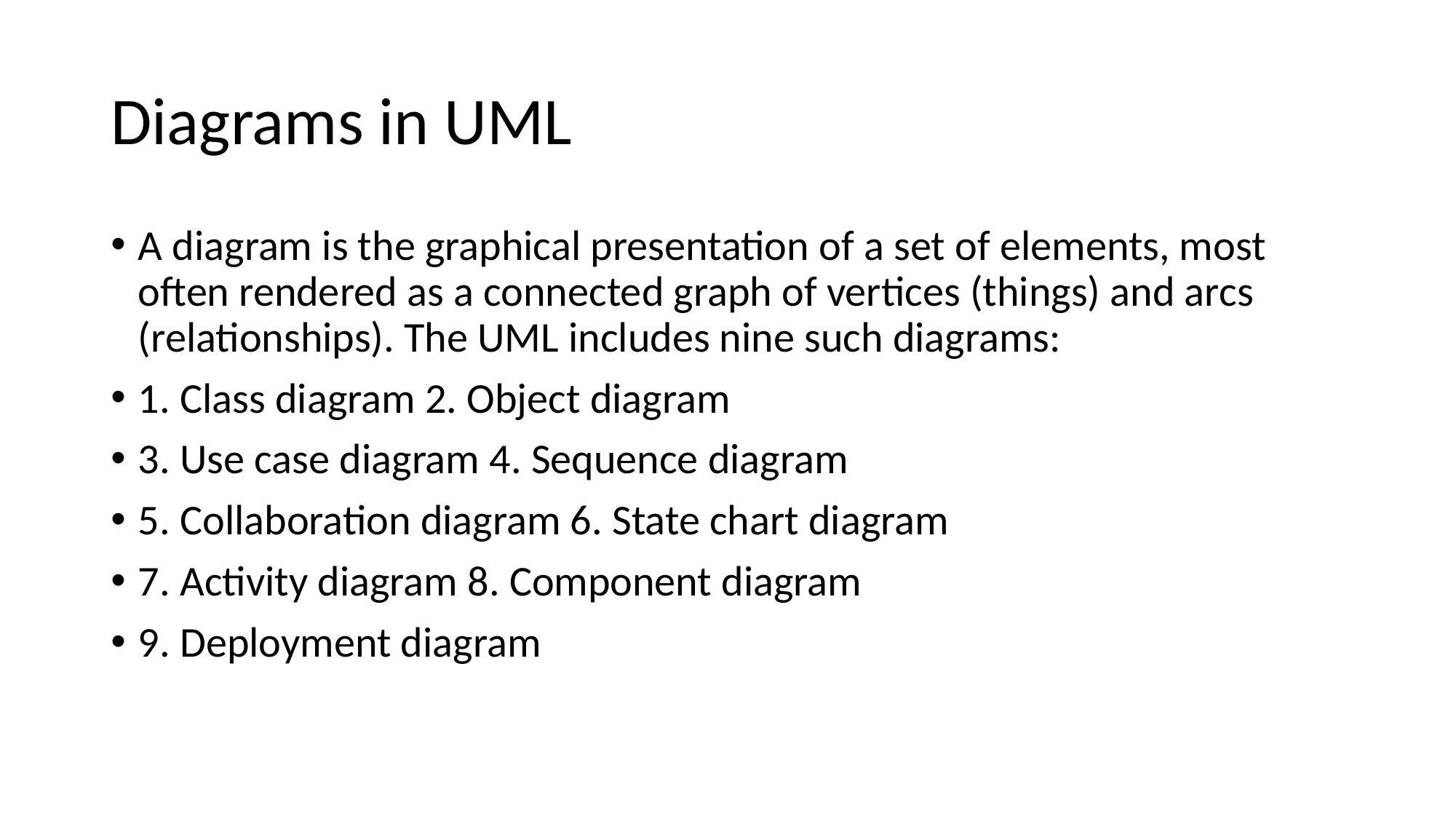

# Diagrams in UML
A diagram is the graphical presentation of a set of elements, most often rendered as a connected graph of vertices (things) and arcs (relationships). The UML includes nine such diagrams:
1. Class diagram 2. Object diagram
3. Use case diagram 4. Sequence diagram
5. Collaboration diagram 6. State chart diagram
7. Activity diagram 8. Component diagram
9. Deployment diagram